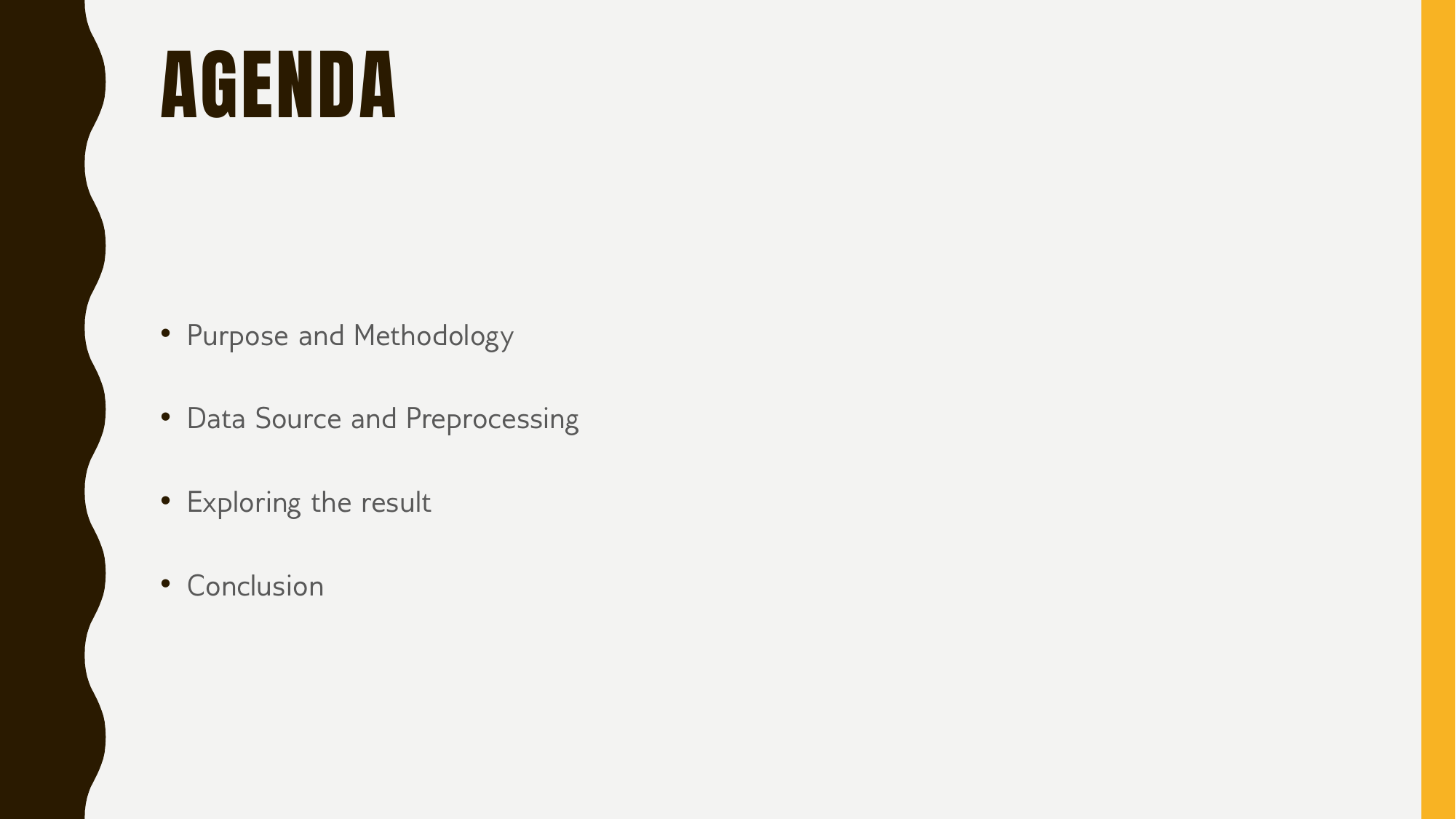

# AGENDA
Purpose and Methodology
Data Source and Preprocessing
Exploring the result
Conclusion